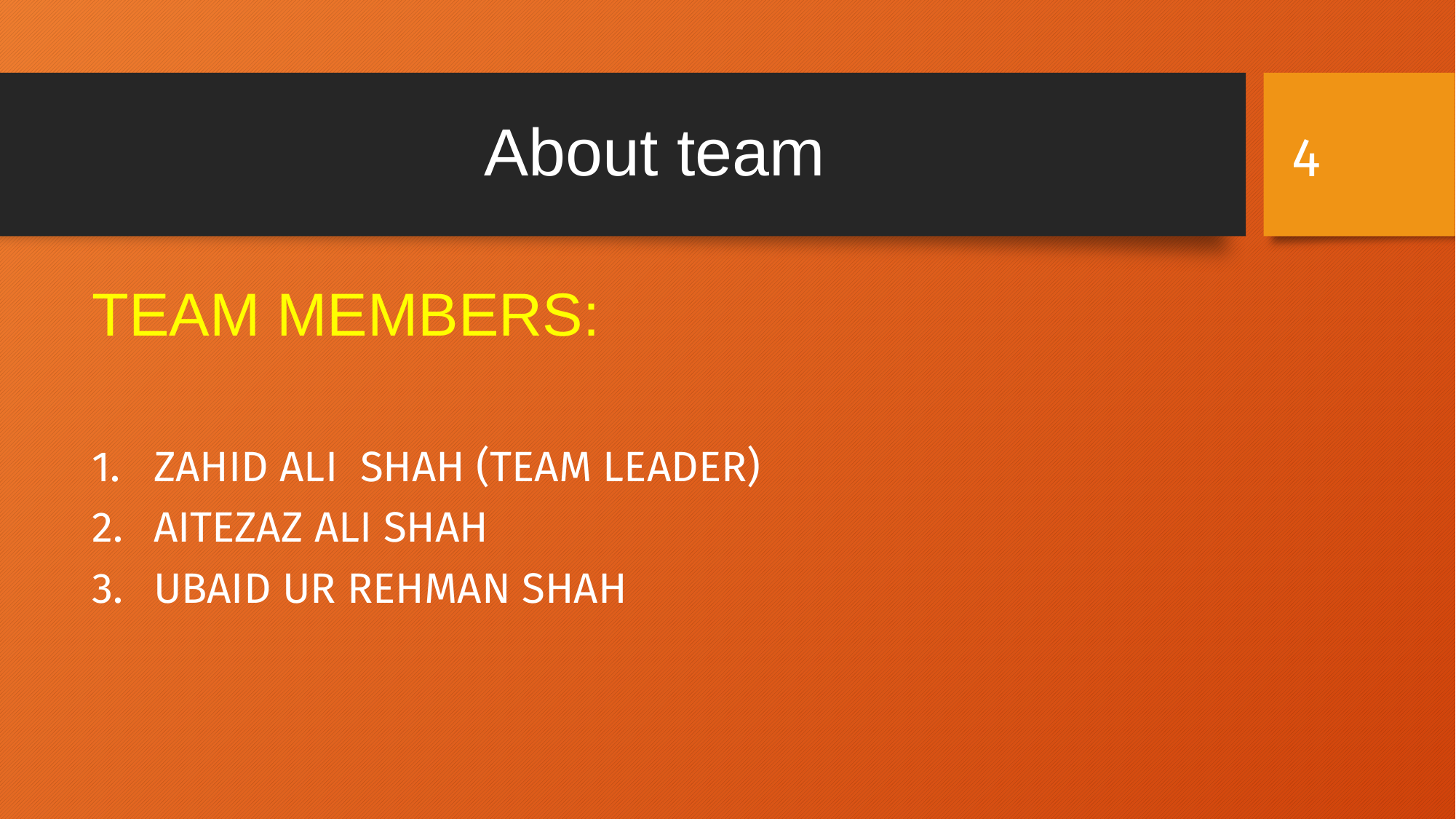

4
# About team
TEAM MEMBERS:

ZAHID ALI  SHAH (TEAM LEADER)
AITEZAZ ALI SHAH
UBAID UR REHMAN SHAH